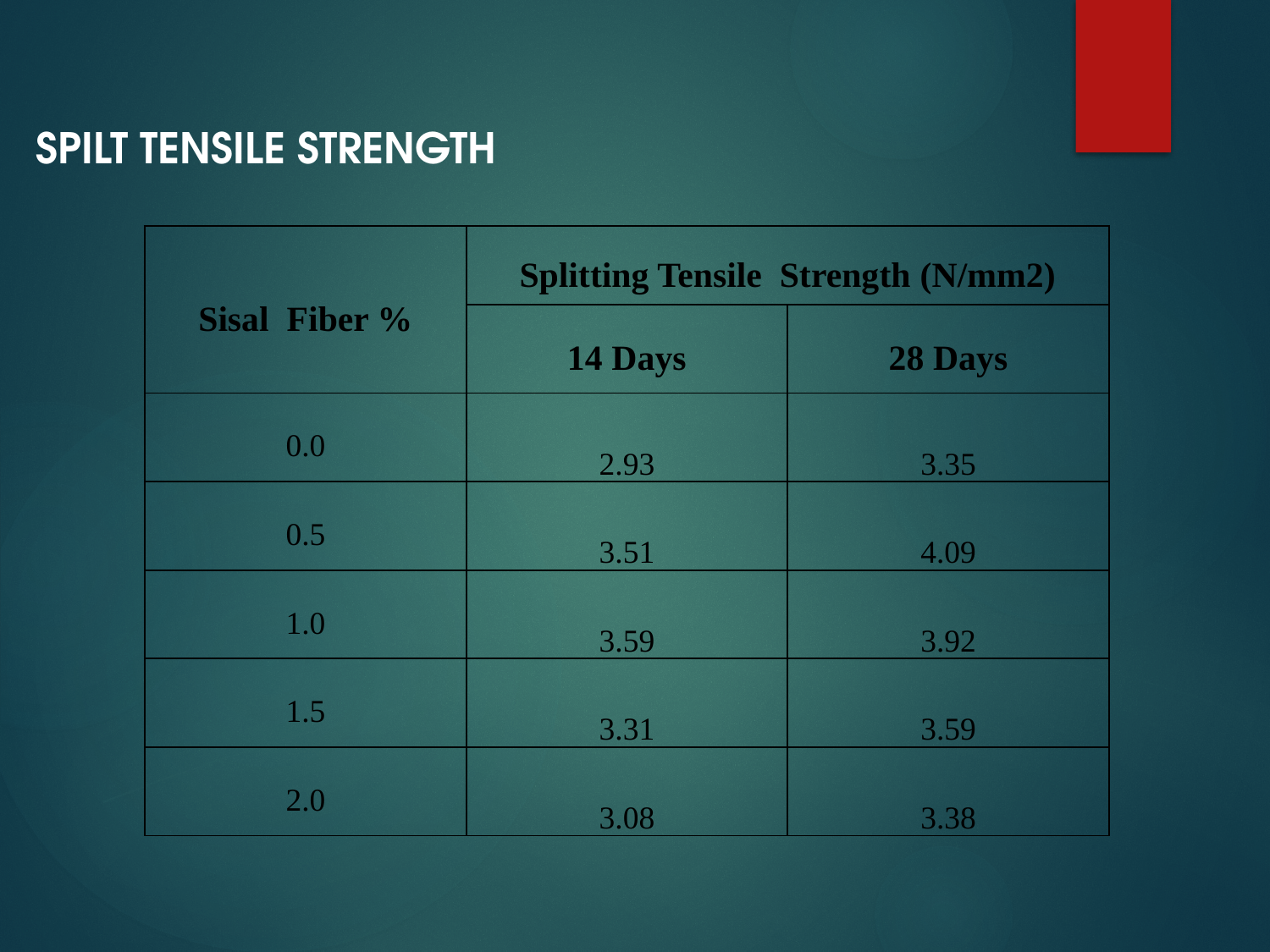

SPILT TENSILE STRENGTH
| Sisal Fiber % | Splitting Tensile Strength (N/mm2) |  |
| --- | --- | --- |
|  | 14 Days | 28 Days |
| 0.0 | 2.93 | 3.35 |
| 0.5 | 3.51 | 4.09 |
| 1.0 | 3.59 | 3.92 |
| 1.5 | 3.31 | 3.59 |
| 2.0 | 3.08 | 3.38 |